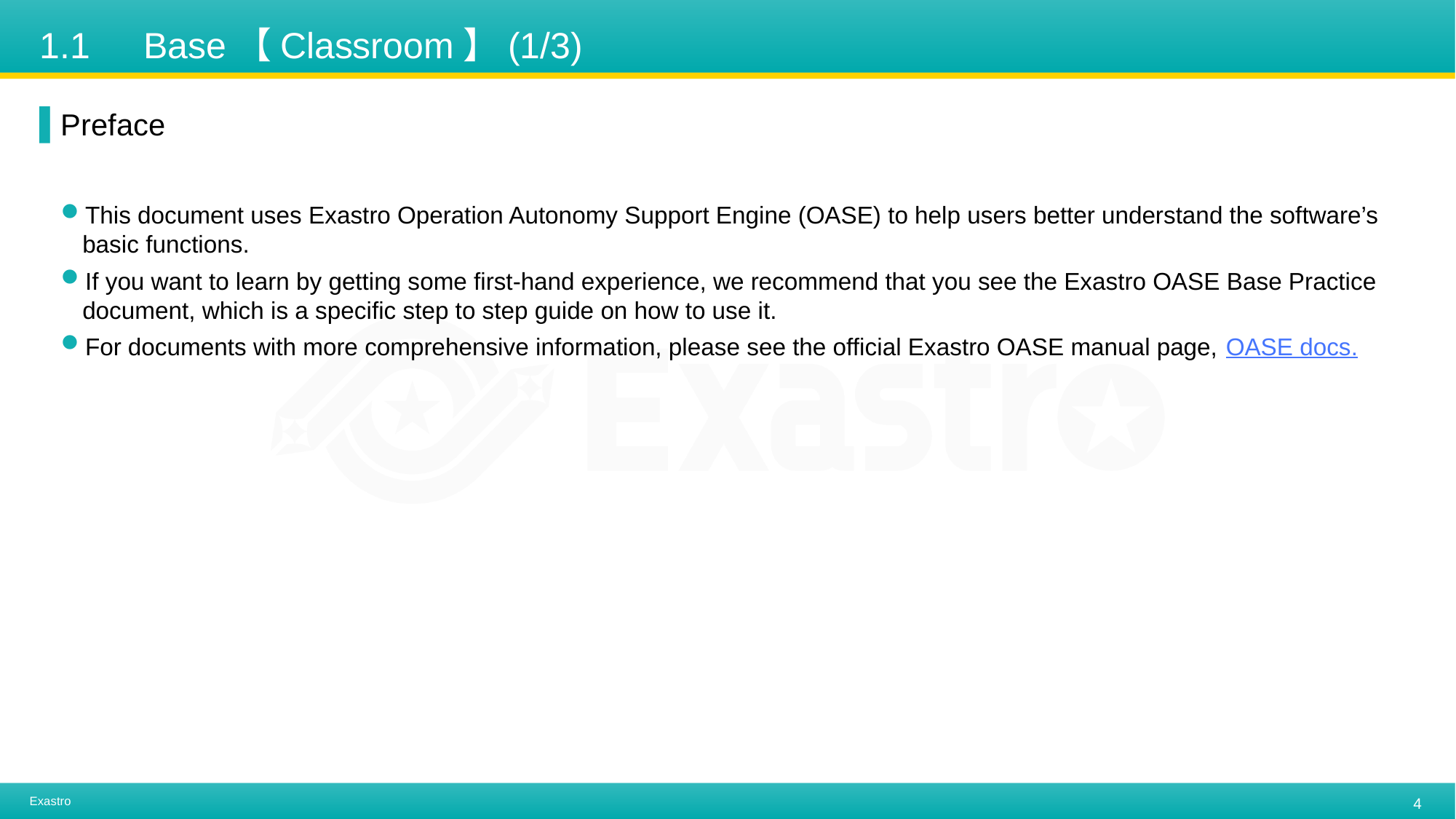

# 1.1　Base【Classroom】(1/3)
Preface

This document uses Exastro Operation Autonomy Support Engine (OASE) to help users better understand the software’s basic functions.
If you want to learn by getting some first-hand experience, we recommend that you see the Exastro OASE Base Practice document, which is a specific step to step guide on how to use it.
For documents with more comprehensive information, please see the official Exastro OASE manual page, OASE docs.